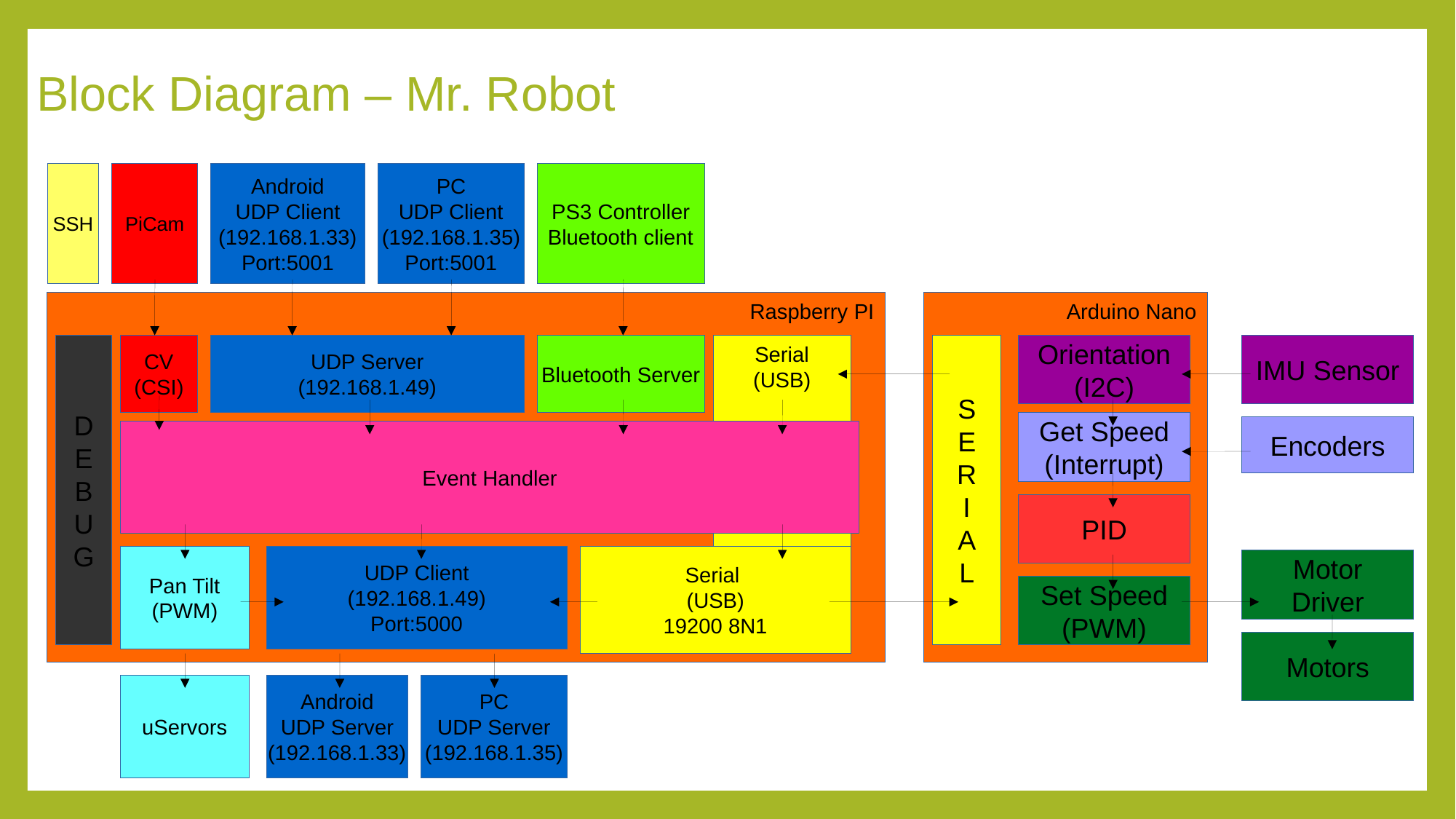

Block Diagram – Mr. Robot
SSH
PiCam
Android
UDP Client
(192.168.1.33)
Port:5001
PC
UDP Client
(192.168.1.35)
Port:5001
PS3 Controller
Bluetooth client

Raspberry PI
Arduino Nano
D
E
B
U
G
CV
(CSI)
UDP Server
(192.168.1.49)
Bluetooth Server
Serial
(USB)
S
E
R
I
A
L
Orientation
(I2C)
IMU Sensor

Get Speed
(Interrupt)
Encoders
Event Handler

PID

Pan Tilt
(PWM)
UDP Client
(192.168.1.49)
Port:5000
Serial
(USB)
19200 8N1
Motor
Driver

Set Speed
(PWM)

Motors

uServors
Android
UDP Server
(192.168.1.33)
PC
UDP Server
(192.168.1.35)